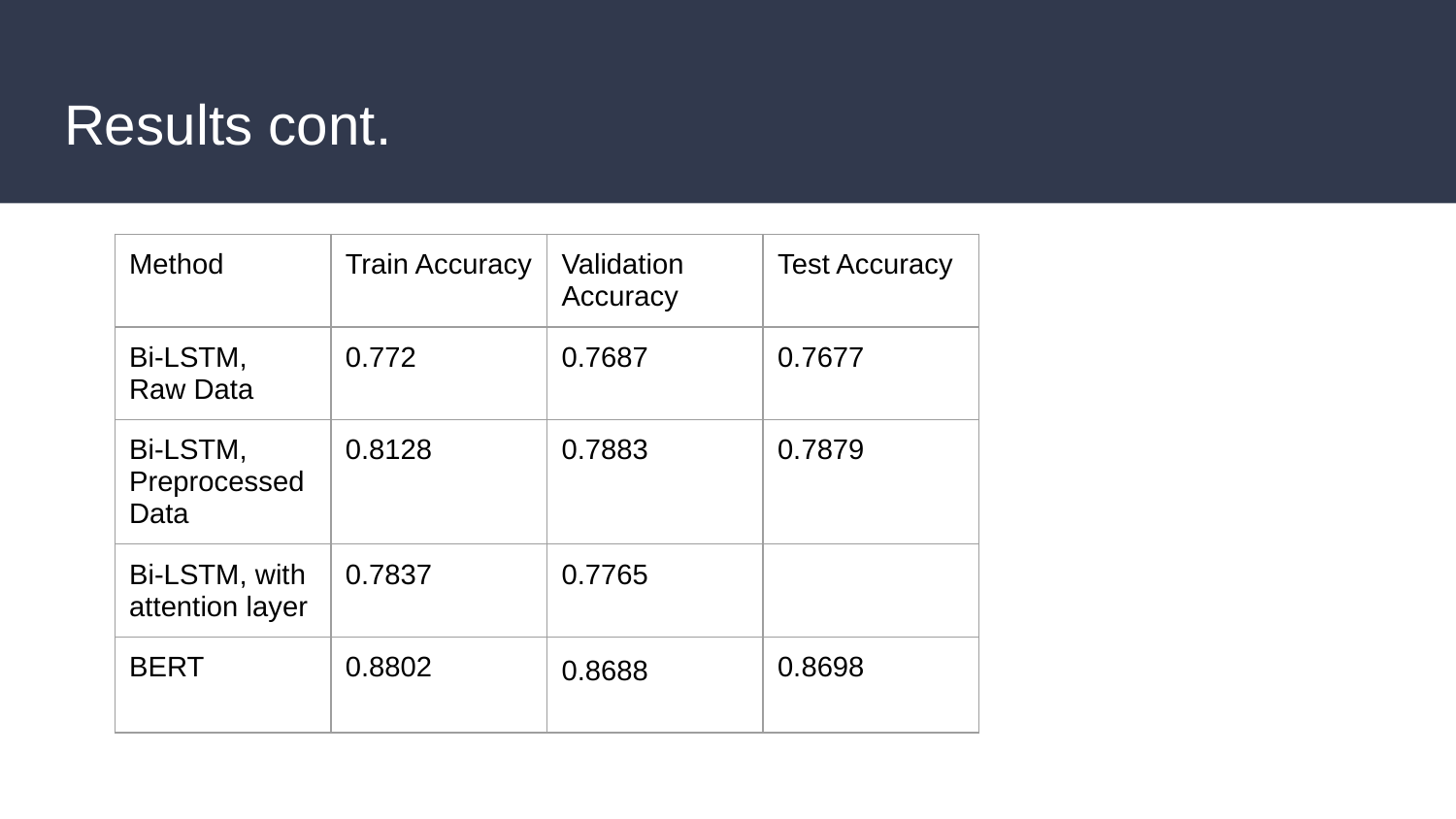

# Results cont.
| Method | Train Accuracy | Validation Accuracy | Test Accuracy |
| --- | --- | --- | --- |
| Bi-LSTM, Raw Data | 0.772 | 0.7687 | 0.7677 |
| Bi-LSTM, Preprocessed Data | 0.8128 | 0.7883 | 0.7879 |
| Bi-LSTM, with attention layer | 0.7837 | 0.7765 |  |
| BERT | 0.8802 | 0.8688 | 0.8698 |